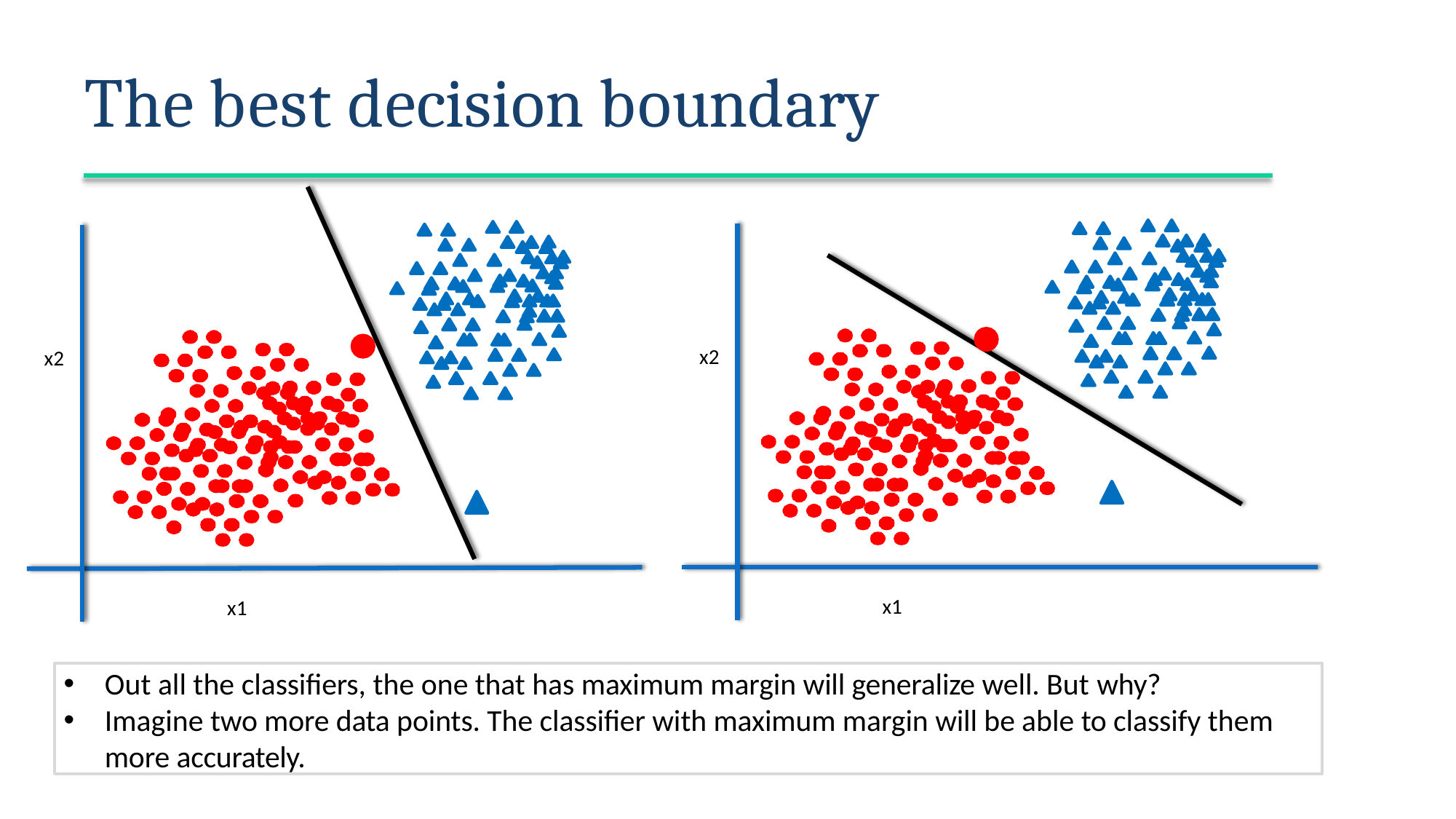

# The best decision boundary

x2
x2

x1
x1
Out all the classifiers, the one that has maximum margin will generalize well. But why?
Imagine two more data points. The classifier with maximum margin will be able to classify them  more accurately.